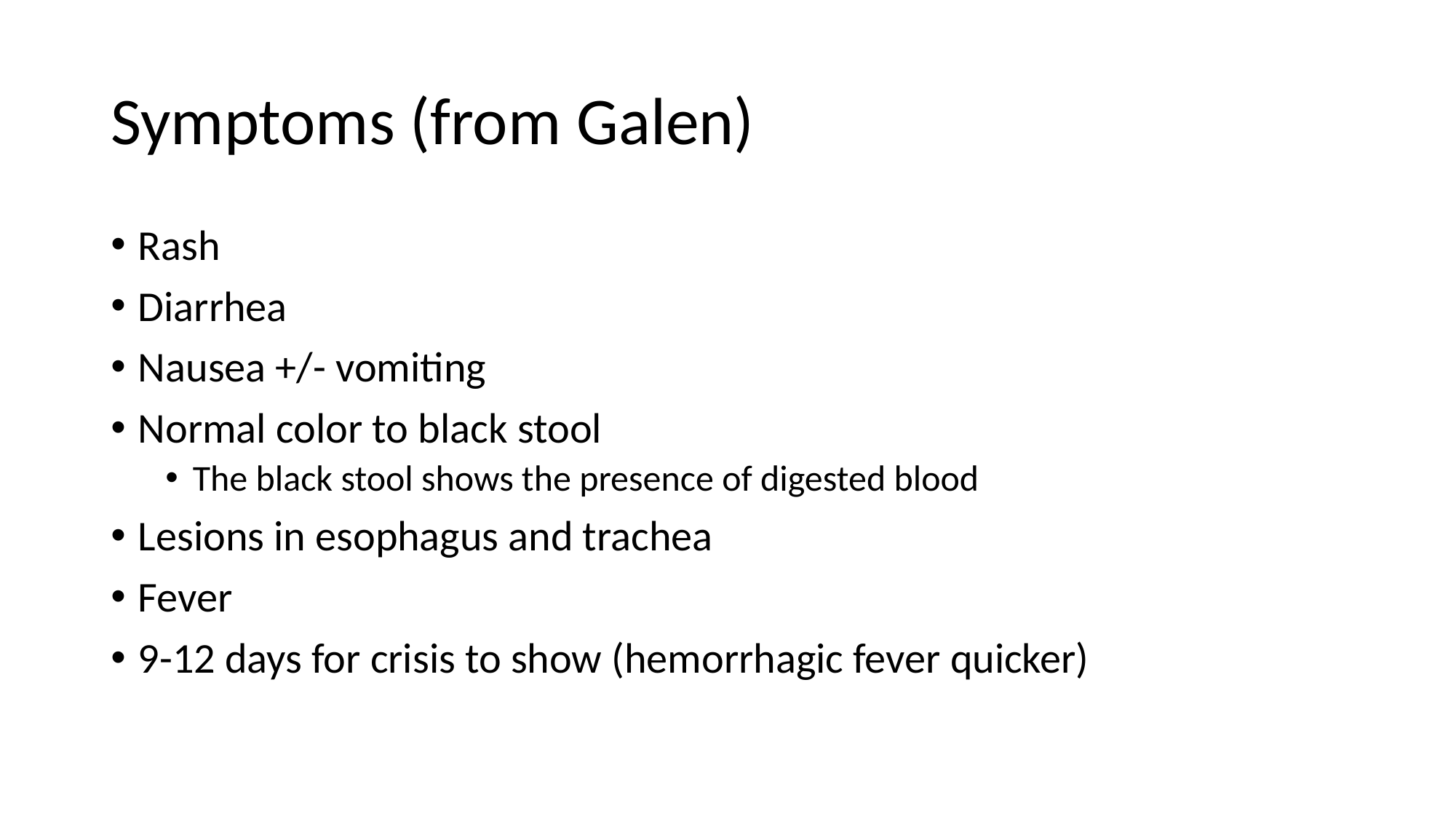

# Symptoms (from Galen)
Rash
Diarrhea
Nausea +/- vomiting
Normal color to black stool
The black stool shows the presence of digested blood
Lesions in esophagus and trachea
Fever
9-12 days for crisis to show (hemorrhagic fever quicker)